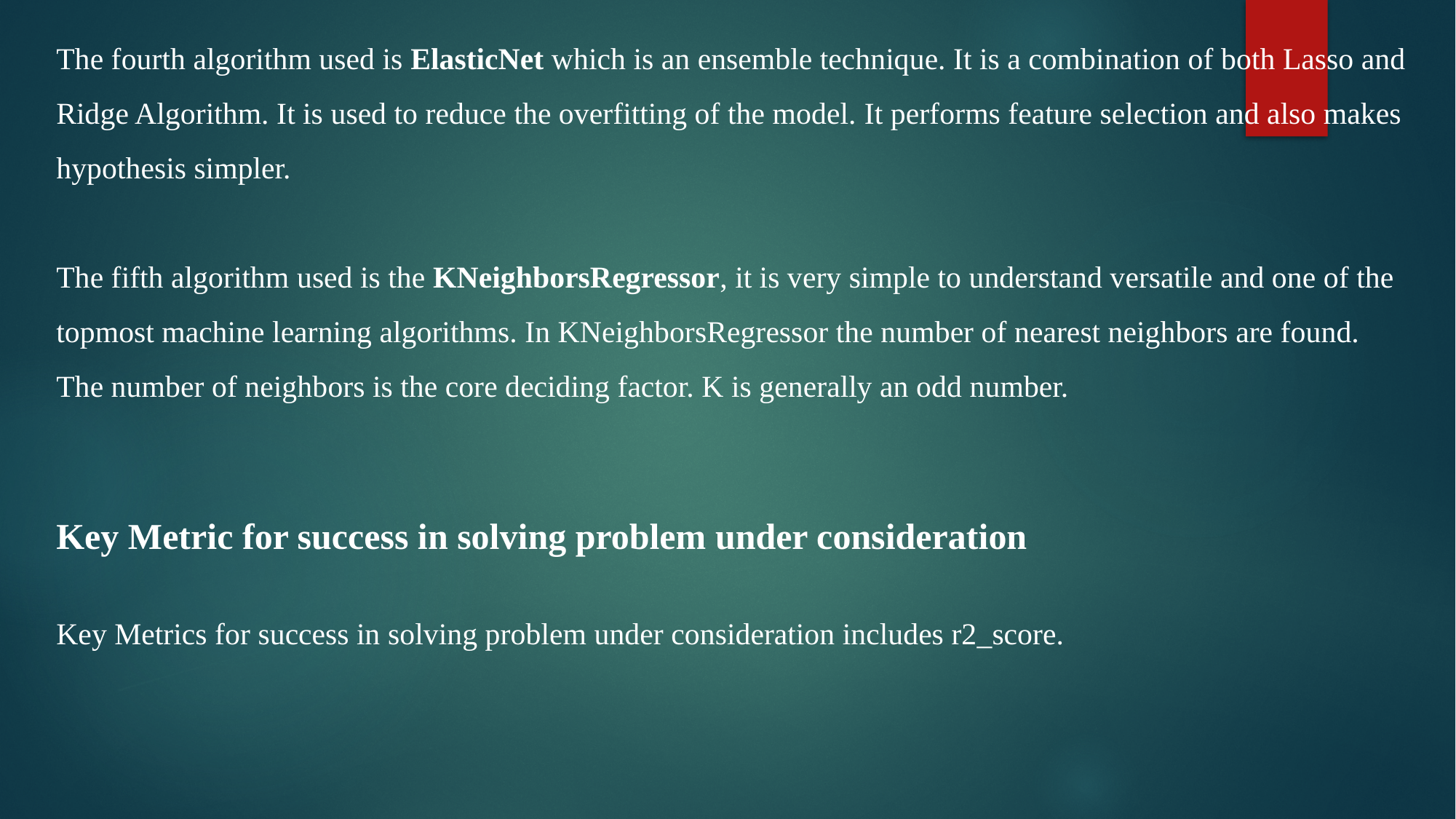

The fourth algorithm used is ElasticNet which is an ensemble technique. It is a combination of both Lasso and Ridge Algorithm. It is used to reduce the overfitting of the model. It performs feature selection and also makes hypothesis simpler.

The fifth algorithm used is the KNeighborsRegressor, it is very simple to understand versatile and one of the topmost machine learning algorithms. In KNeighborsRegressor the number of nearest neighbors are found. The number of neighbors is the core deciding factor. K is generally an odd number.

Key Metric for success in solving problem under consideration

Key Metrics for success in solving problem under consideration includes r2_score.